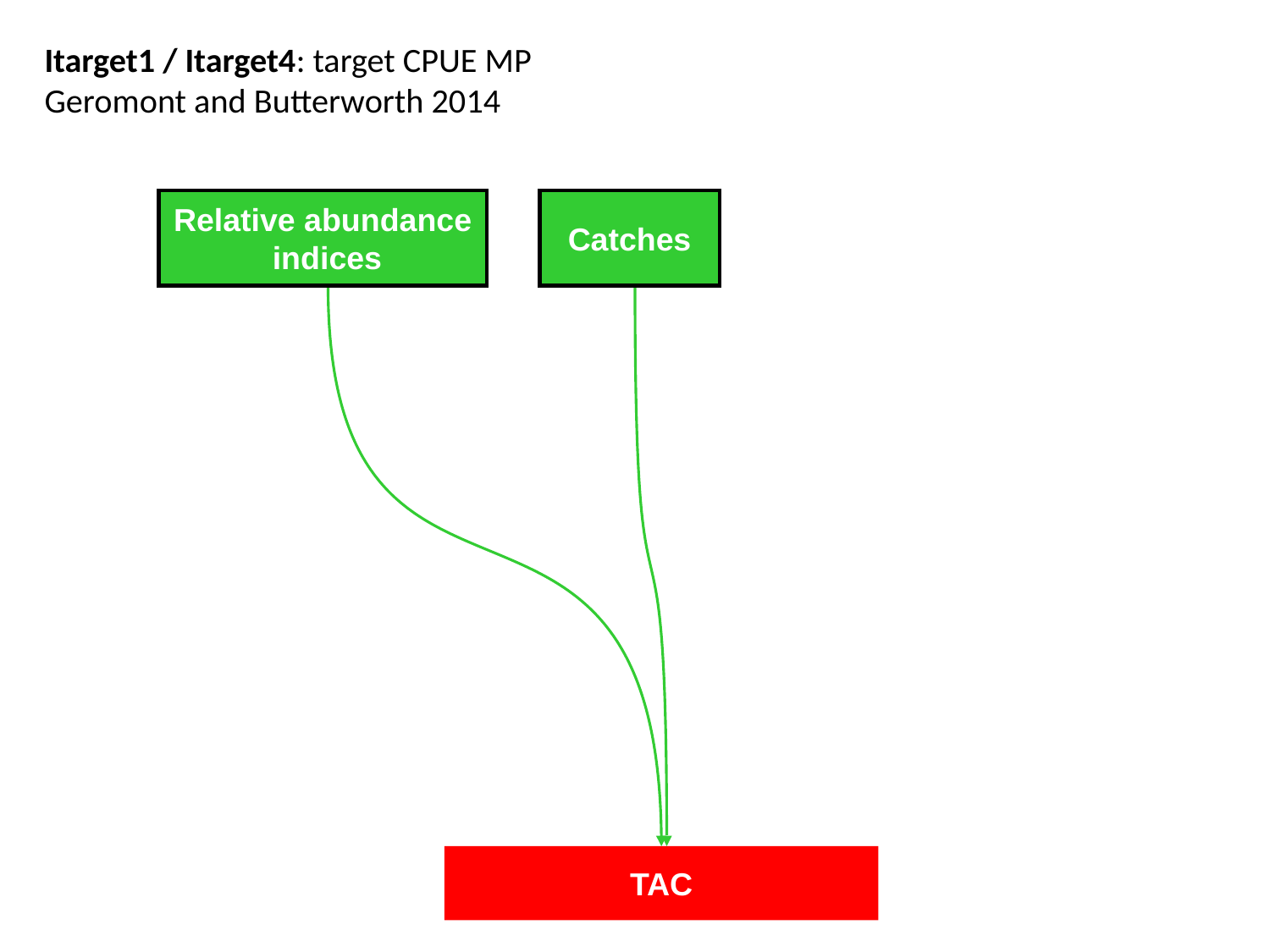

# Itarget1 / Itarget4: target CPUE MP Geromont and Butterworth 2014
Relative abundance
 indices
Relative abundance
 indices
Relative abundance
 indices
Relative abundance
 indices
Relative abundance
 indices
Relative abundance
 indices
Relative abundance
 indices
Relative abundance
 indices
Relative abundance
 indices
Relative abundance
 indices
Relative abundance
 indices
Catches
Catches
Catches
Catches
Catches
Catches
Catches
Catches
Catches
Catches
Catches
TAC